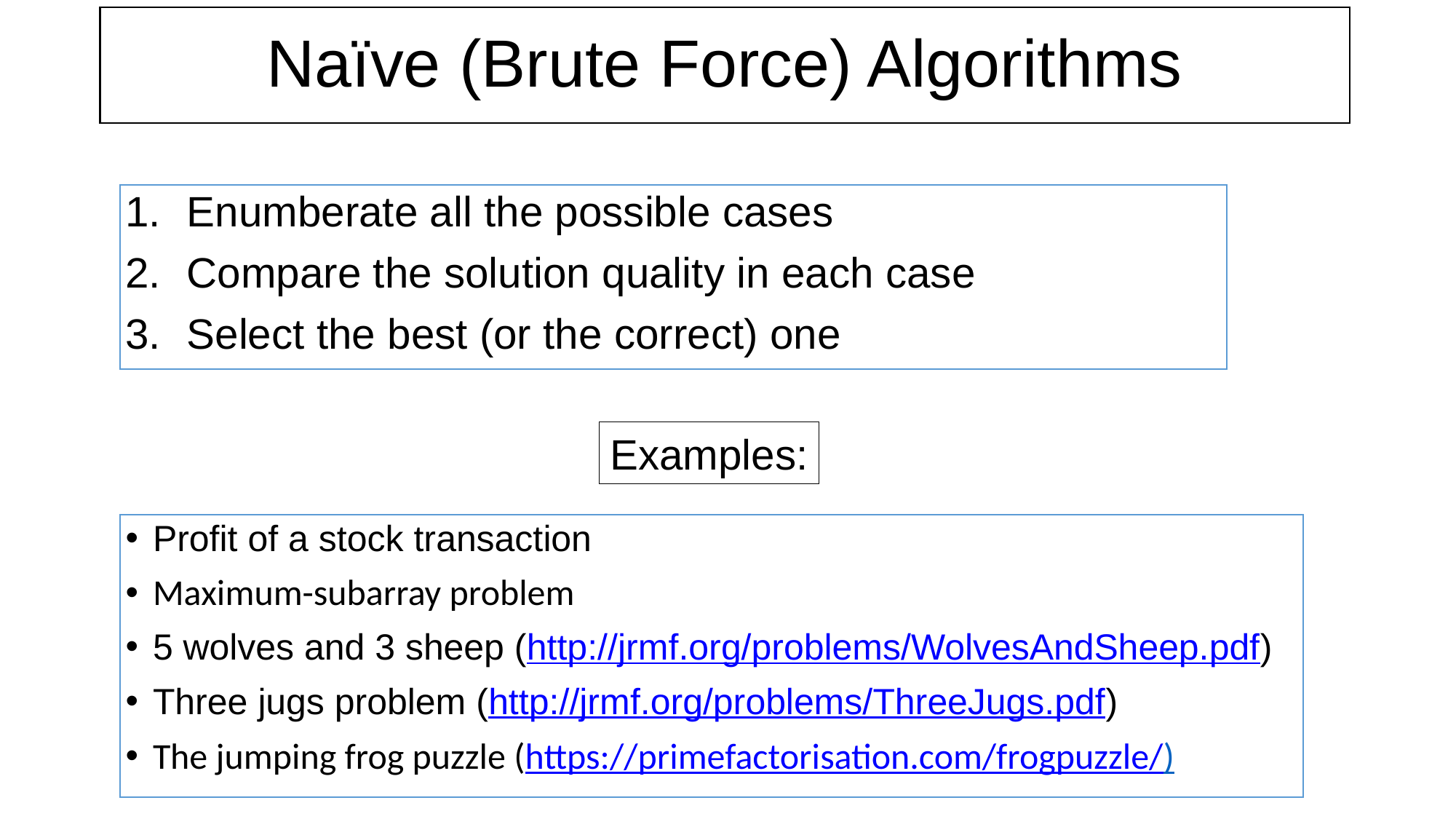

# Naïve (Brute Force) Algorithms
Enumberate all the possible cases
Compare the solution quality in each case
Select the best (or the correct) one
Examples:
Profit of a stock transaction
Maximum-subarray problem
5 wolves and 3 sheep (http://jrmf.org/problems/WolvesAndSheep.pdf)
Three jugs problem (http://jrmf.org/problems/ThreeJugs.pdf)
The jumping frog puzzle (https://primefactorisation.com/frogpuzzle/)